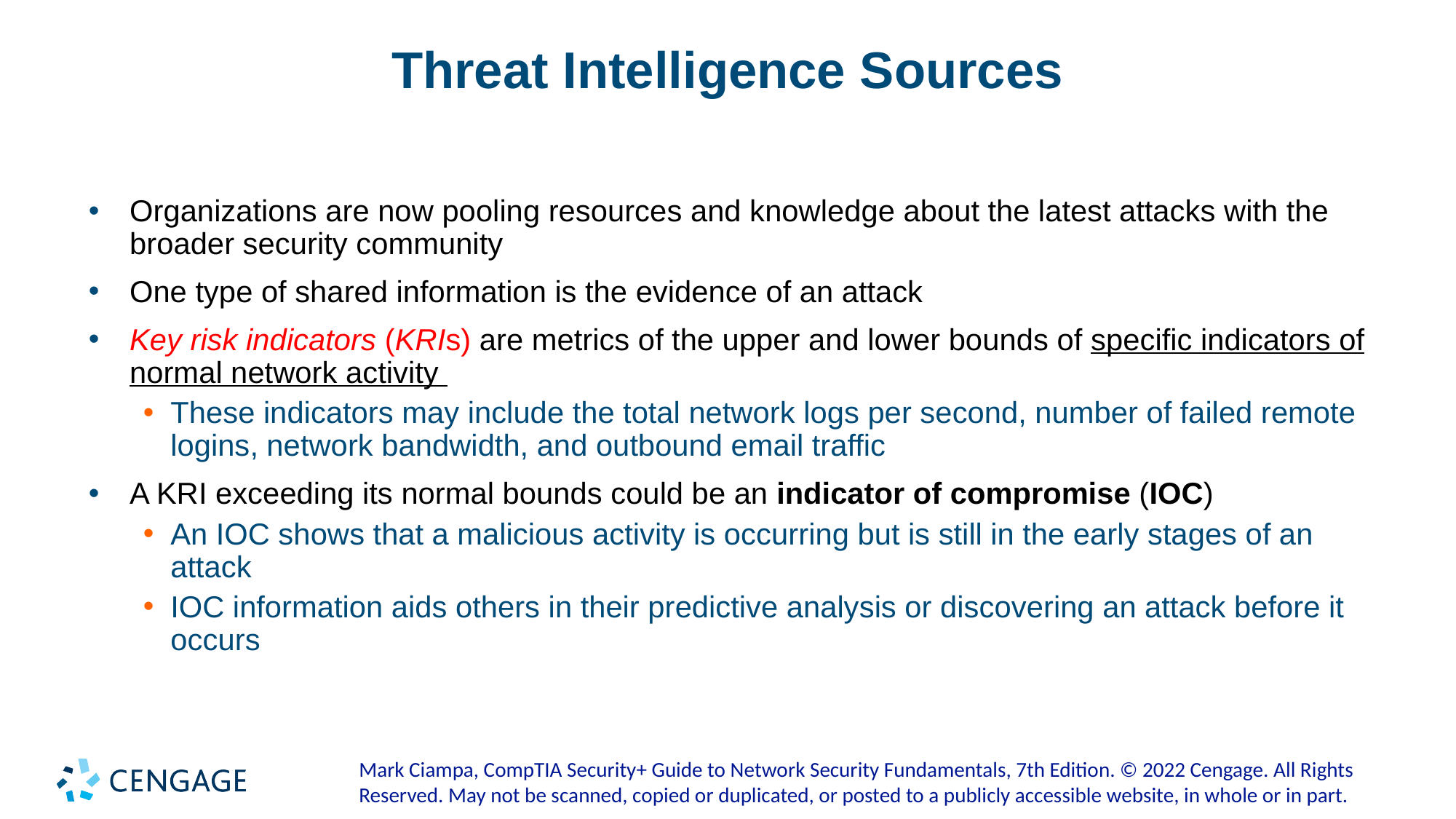

# Threat Intelligence Sources
Organizations are now pooling resources and knowledge about the latest attacks with the broader security community
One type of shared information is the evidence of an attack
Key risk indicators (KRIs) are metrics of the upper and lower bounds of specific indicators of normal network activity
These indicators may include the total network logs per second, number of failed remote logins, network bandwidth, and outbound email traffic
A KRI exceeding its normal bounds could be an indicator of compromise (IOC)
An IOC shows that a malicious activity is occurring but is still in the early stages of an attack
IOC information aids others in their predictive analysis or discovering an attack before it occurs